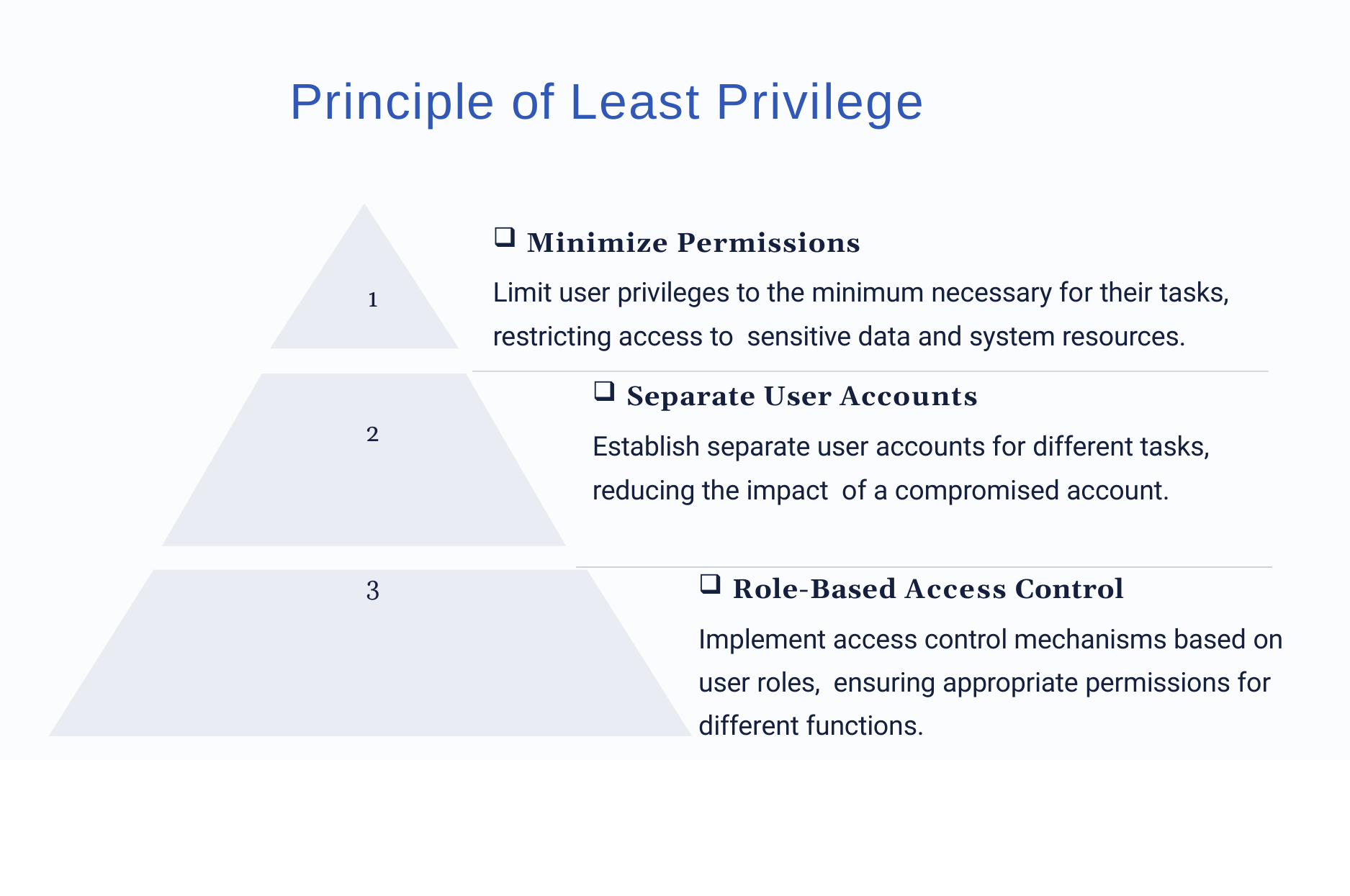

# Principle of Least Privilege

Minimize Permissions
Limit user privileges to the minimum necessary for their tasks, restricting access to  sensitive data and system resources.
1

Separate User Accounts
Establish separate user accounts for different tasks, reducing the impact  of a compromised account.
2

Role-Based Access Control
Implement access control mechanisms based on user roles,  ensuring appropriate permissions for different functions.
3